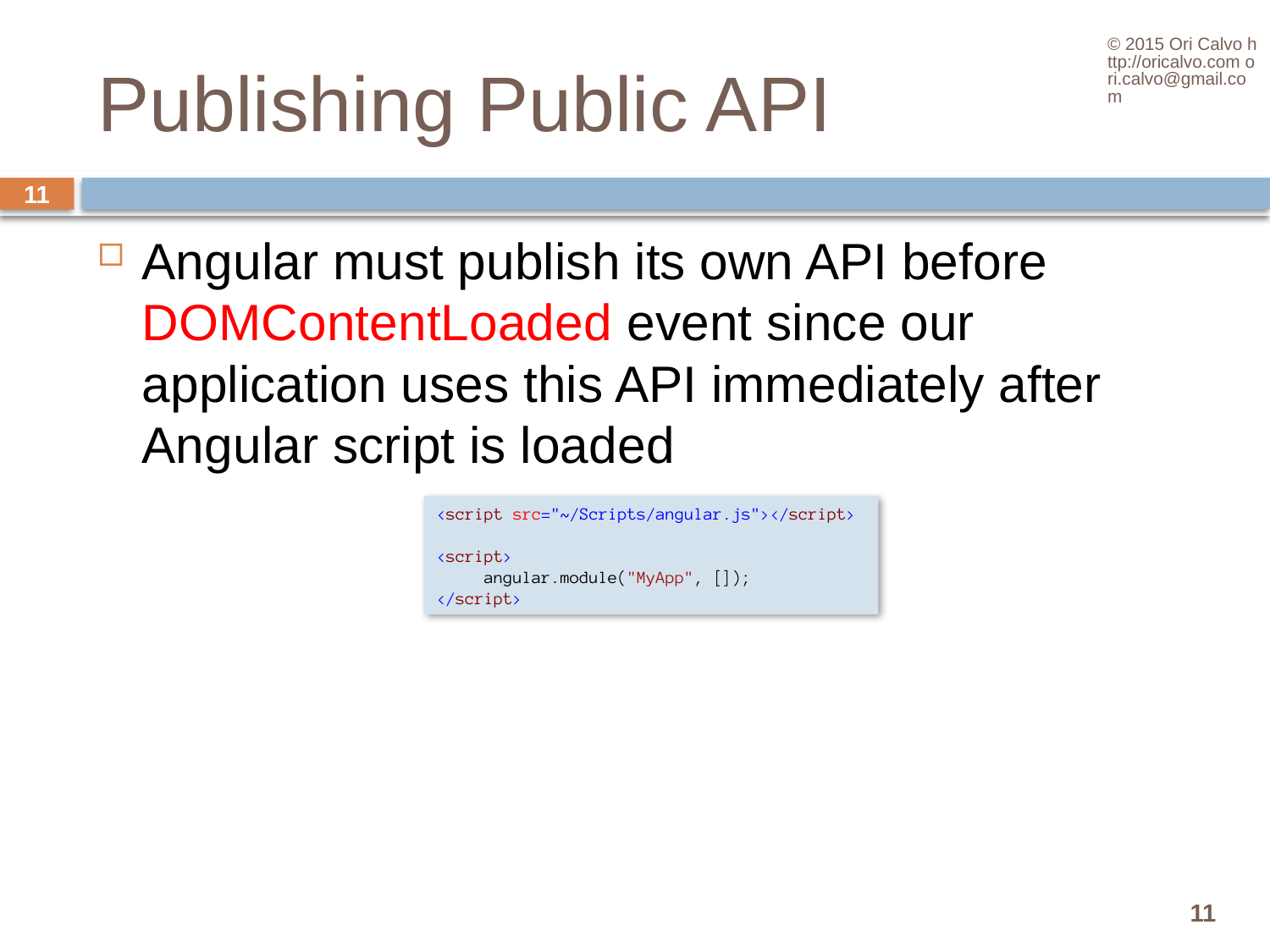

© 2015 Ori Calvo http://oricalvo.com ori.calvo@gmail.com
# Publishing Public API
11
Angular must publish its own API before DOMContentLoaded event since our application uses this API immediately after Angular script is loaded

<script src="~/Scripts/angular.js"></script>

<script>
     angular.module("MyApp", []);
</script>